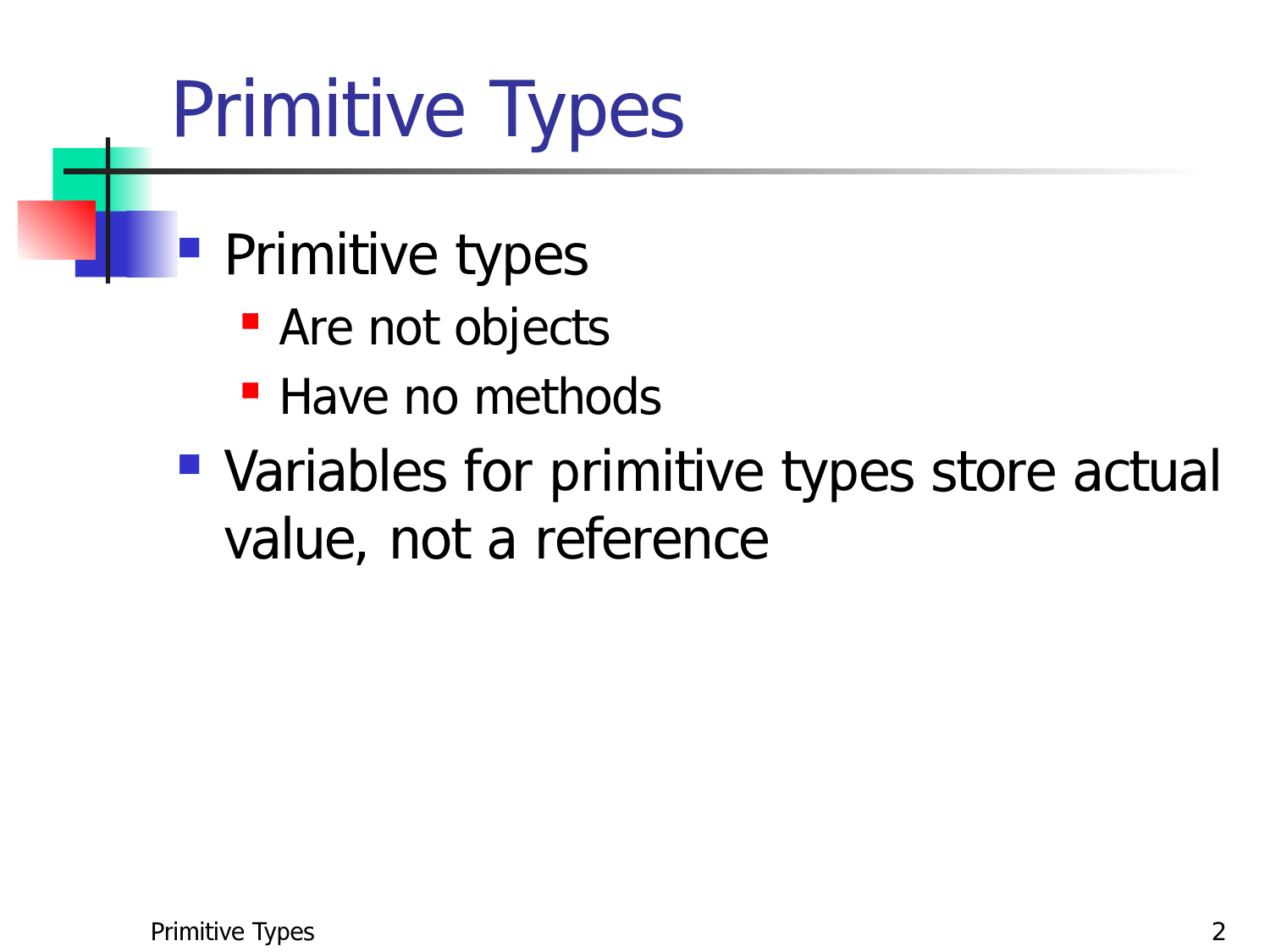

# Primitive Types
Primitive types
Are not objects
Have no methods
Variables for primitive types store actual value, not a reference
Primitive Types
2